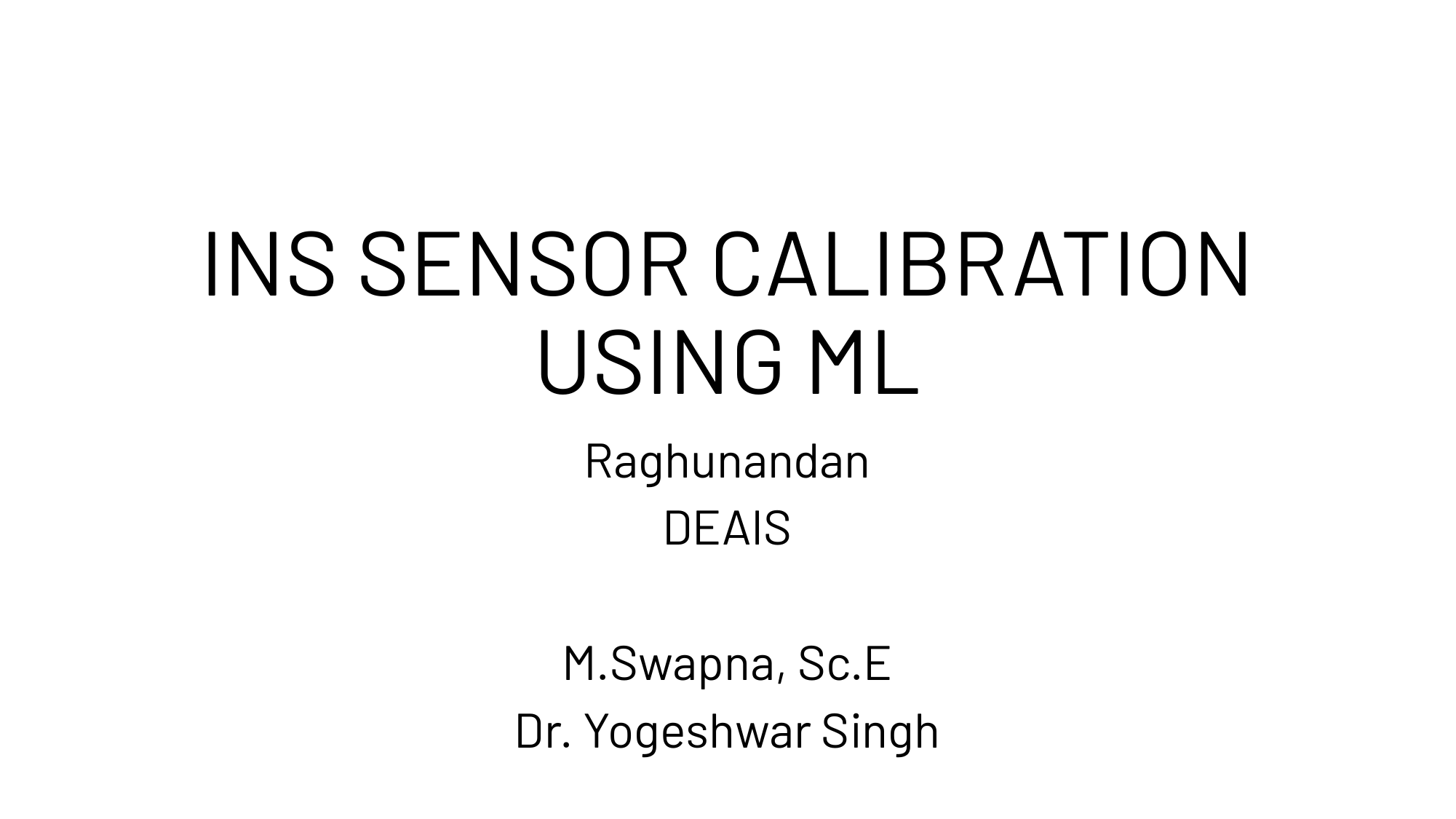

# INS SENSOR CALIBRATION USING ML
Raghunandan
DEAIS

M.Swapna, Sc.E
Dr. Yogeshwar Singh